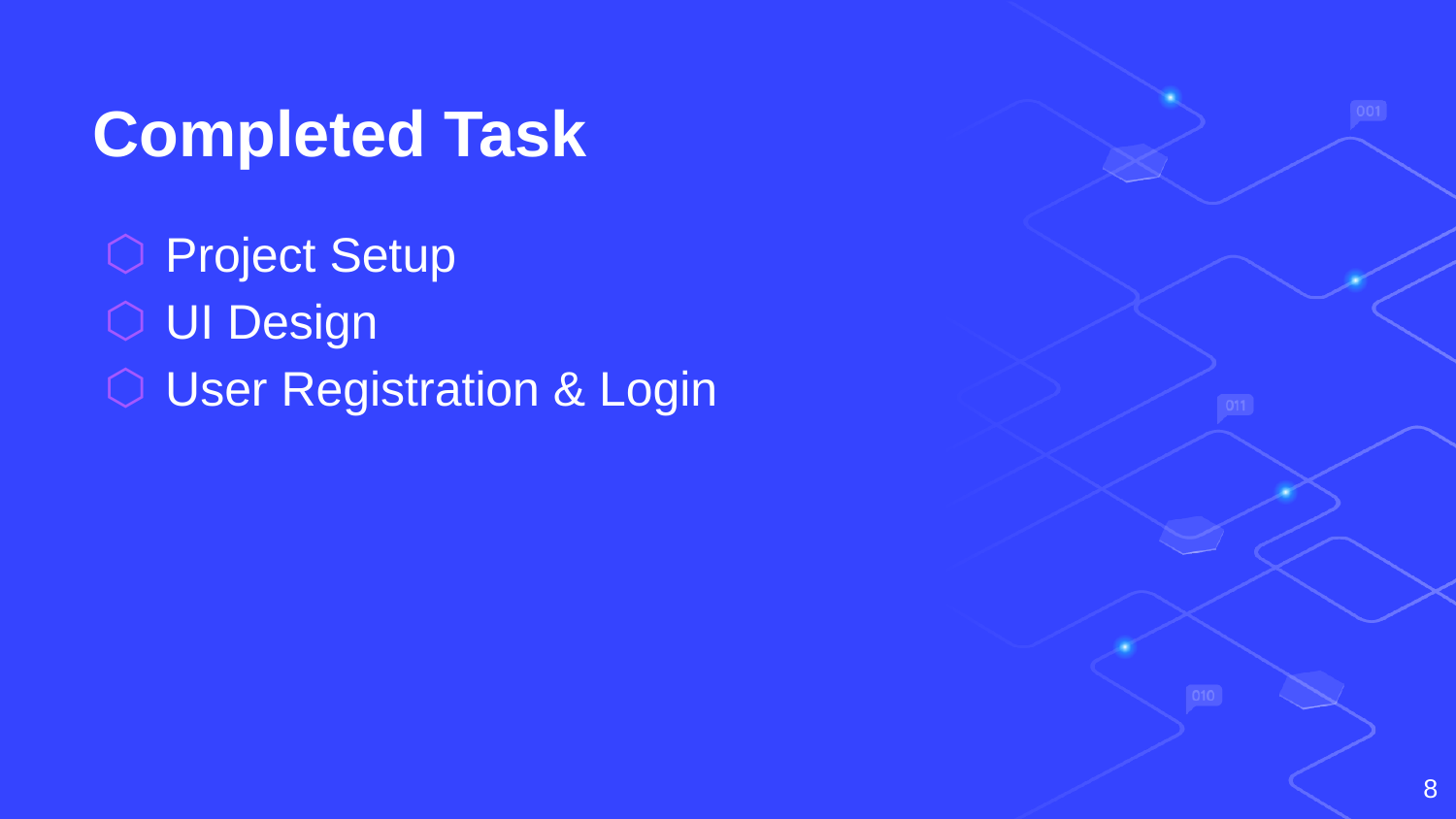

# Completed Task
Project Setup
UI Design
User Registration & Login

8